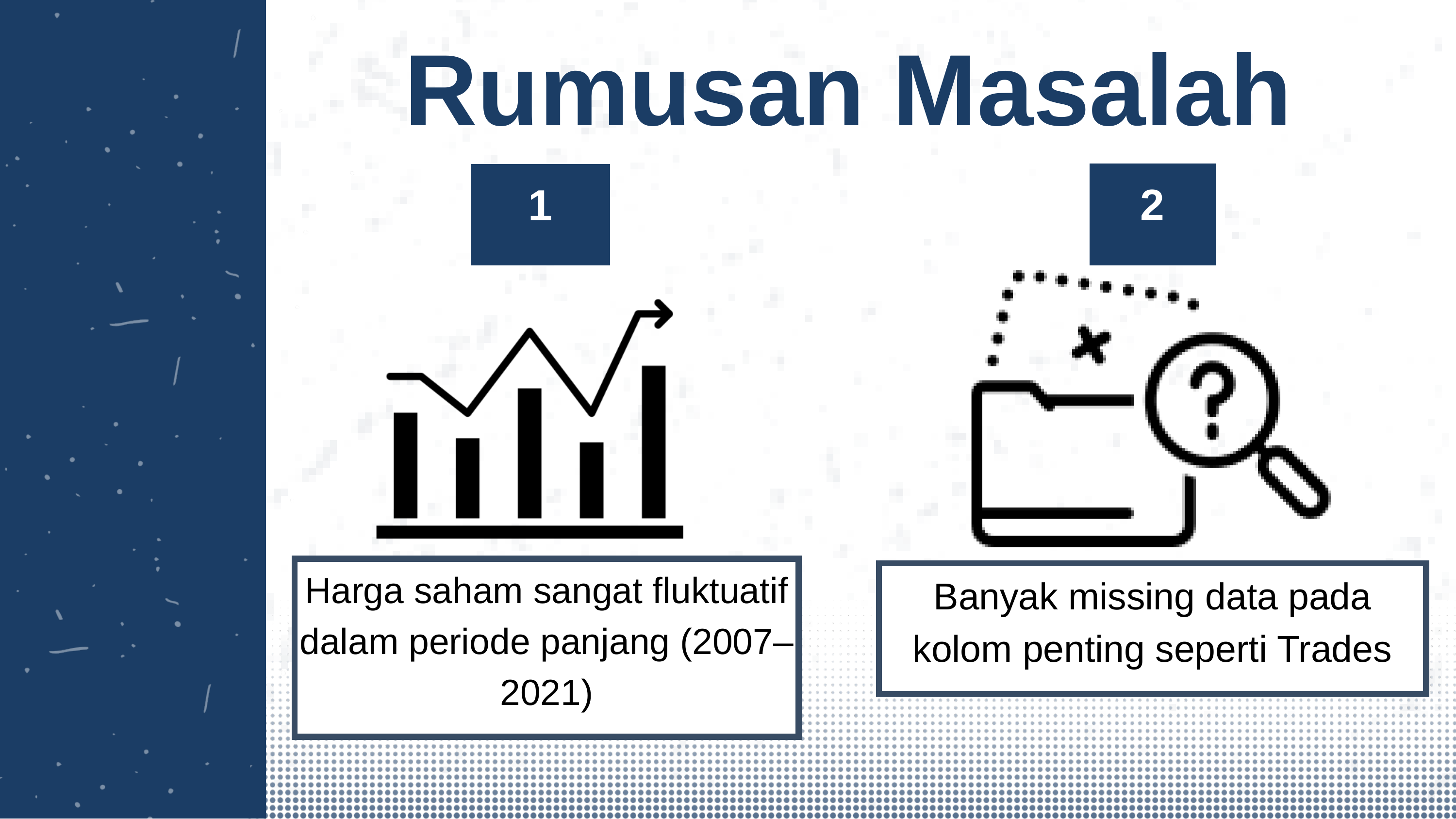

Rumusan Masalah

2

1

Harga saham sangat fluktuatif dalam periode panjang (2007–2021)

Banyak missing data pada kolom penting seperti Trades